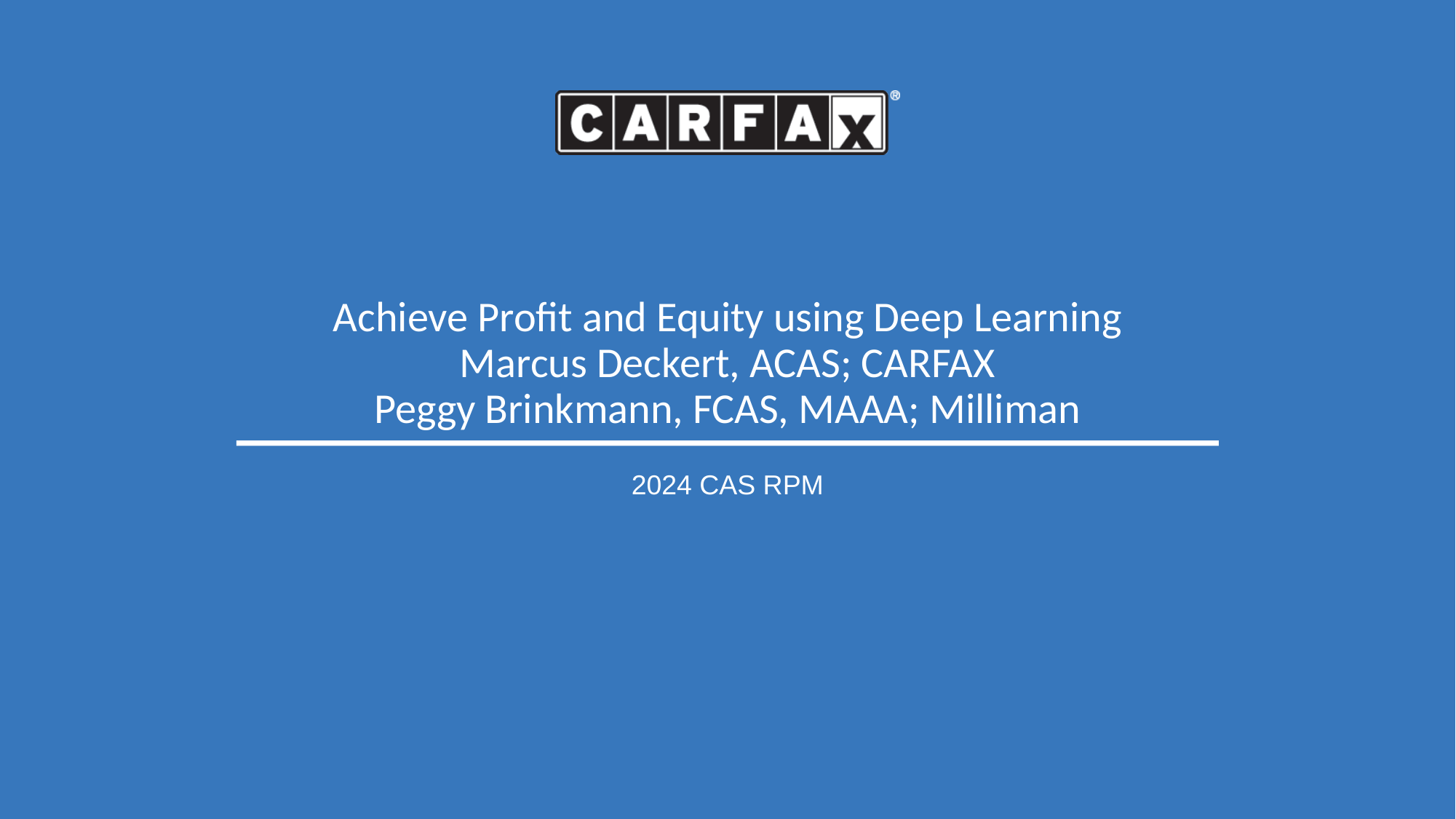

# Achieve Profit and Equity using Deep Learning Marcus Deckert, ACAS; CARFAX Peggy Brinkmann, FCAS, MAAA; Milliman
2024 CAS RPM